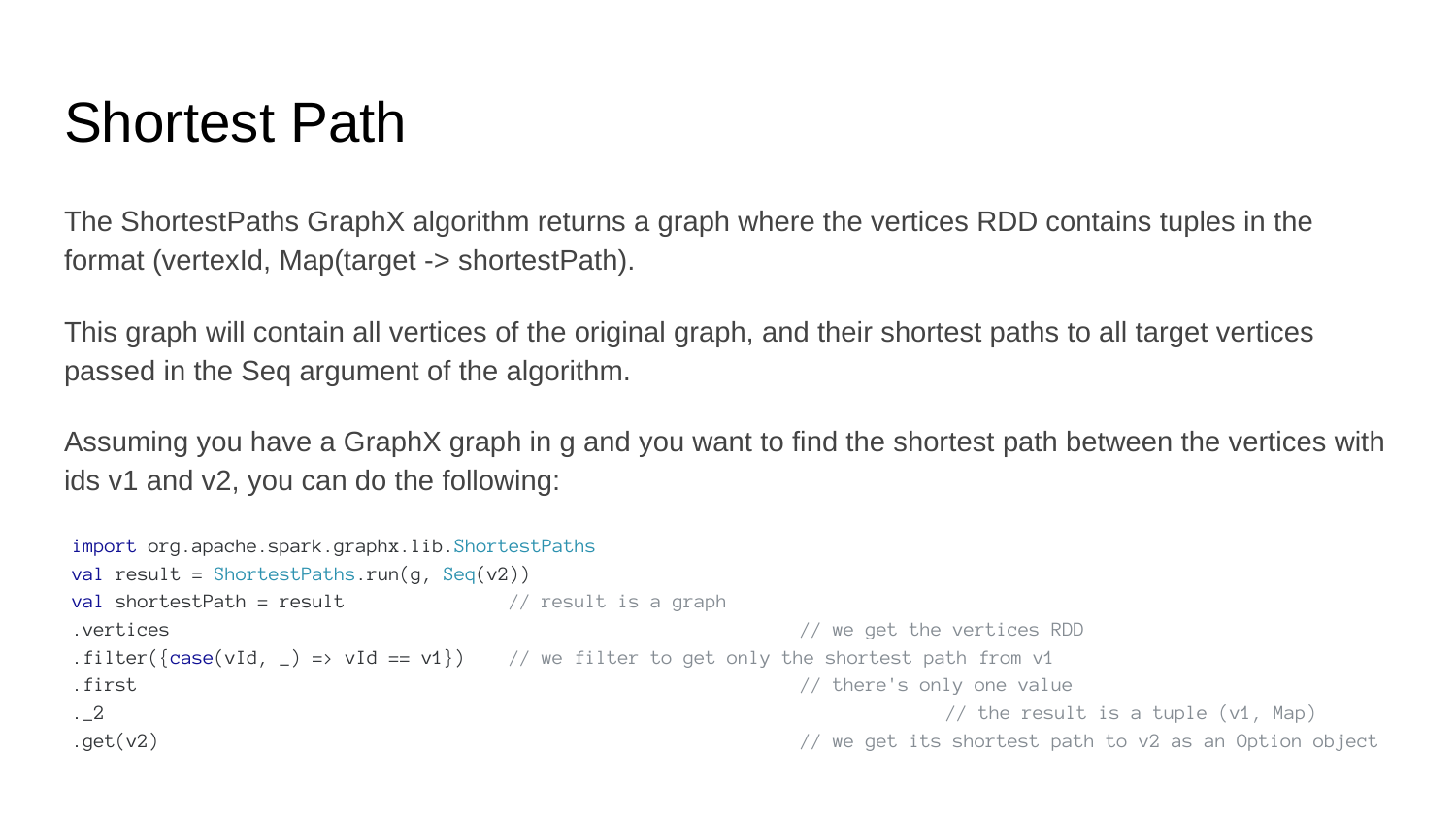

# Shortest Path
The ShortestPaths GraphX algorithm returns a graph where the vertices RDD contains tuples in the format (vertexId, Map(target -> shortestPath).
This graph will contain all vertices of the original graph, and their shortest paths to all target vertices passed in the Seq argument of the algorithm.
Assuming you have a GraphX graph in g and you want to find the shortest path between the vertices with ids v1 and v2, you can do the following:
import org.apache.spark.graphx.lib.ShortestPaths
val result = ShortestPaths.run(g, Seq(v2))
val shortestPath = result 		// result is a graph
.vertices 					// we get the vertices RDD
.filter({case(vId, _) => vId == v1}) 	// we filter to get only the shortest path from v1
.first 					// there's only one value
._2 						// the result is a tuple (v1, Map)
.get(v2) 					// we get its shortest path to v2 as an Option object